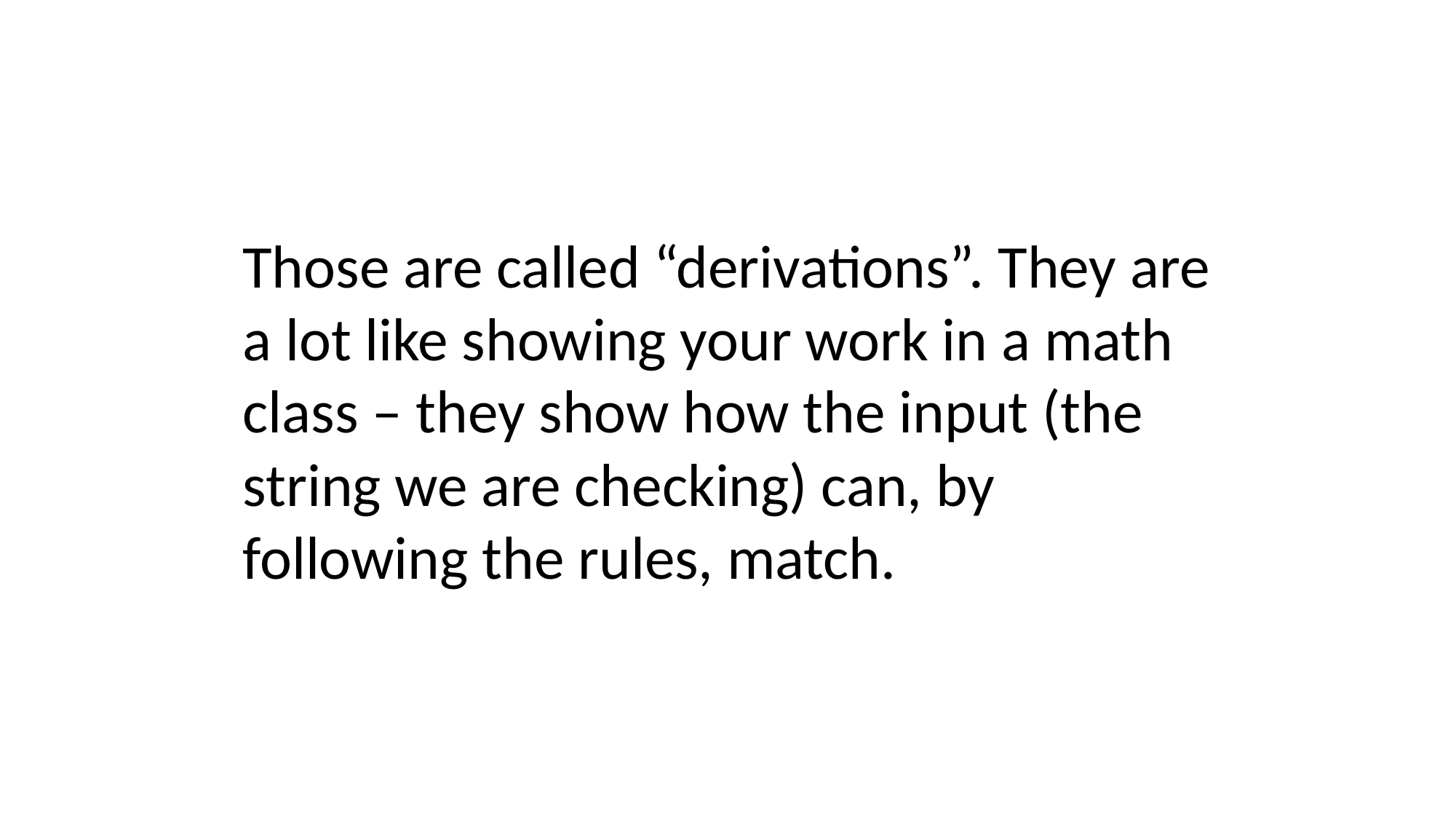

Those are called “derivations”. They are a lot like showing your work in a math class – they show how the input (the string we are checking) can, by following the rules, match.